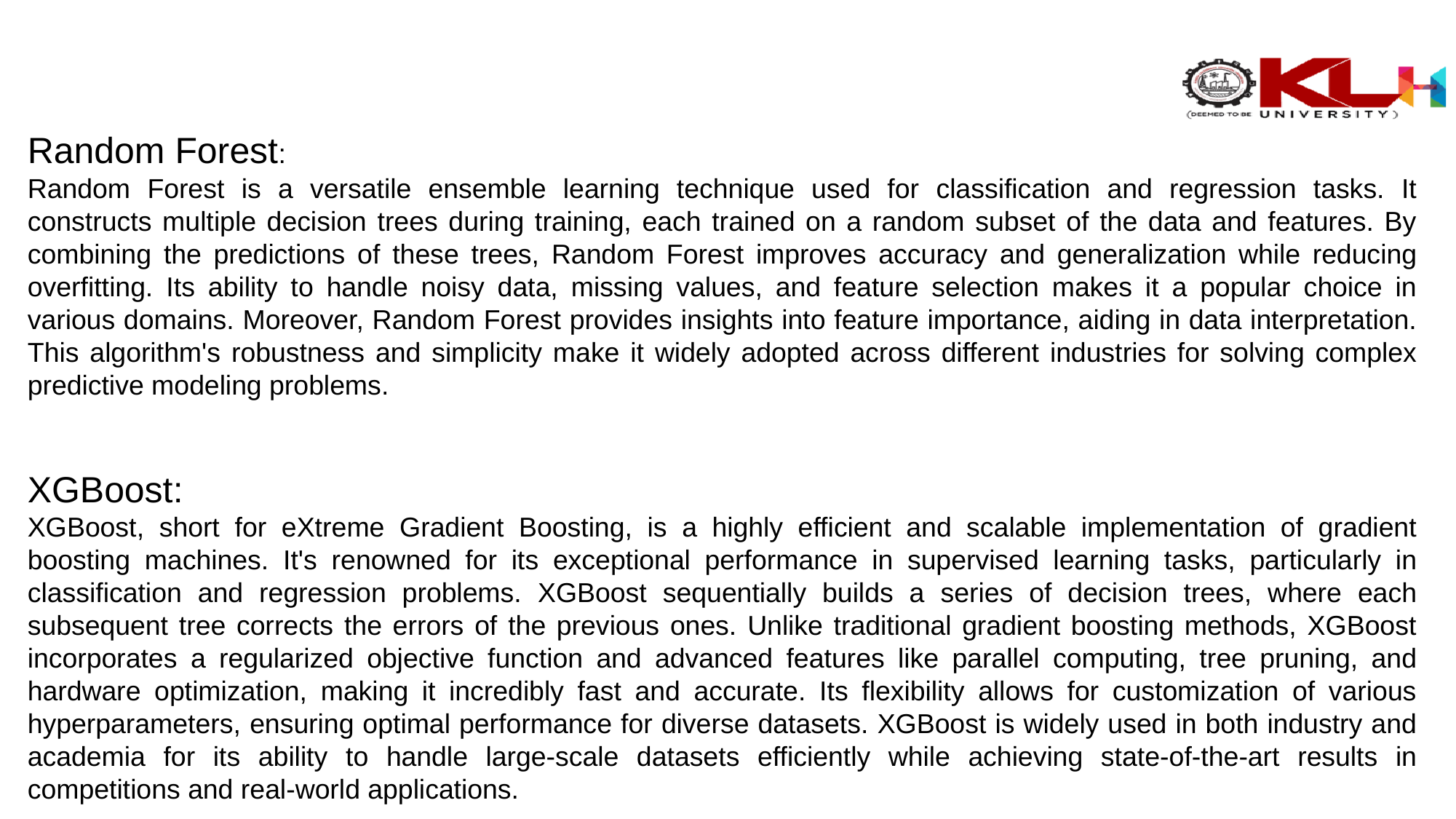

Random Forest:
Random Forest is a versatile ensemble learning technique used for classification and regression tasks. It constructs multiple decision trees during training, each trained on a random subset of the data and features. By combining the predictions of these trees, Random Forest improves accuracy and generalization while reducing overfitting. Its ability to handle noisy data, missing values, and feature selection makes it a popular choice in various domains. Moreover, Random Forest provides insights into feature importance, aiding in data interpretation. This algorithm's robustness and simplicity make it widely adopted across different industries for solving complex predictive modeling problems.

XGBoost:
XGBoost, short for eXtreme Gradient Boosting, is a highly efficient and scalable implementation of gradient boosting machines. It's renowned for its exceptional performance in supervised learning tasks, particularly in classification and regression problems. XGBoost sequentially builds a series of decision trees, where each subsequent tree corrects the errors of the previous ones. Unlike traditional gradient boosting methods, XGBoost incorporates a regularized objective function and advanced features like parallel computing, tree pruning, and hardware optimization, making it incredibly fast and accurate. Its flexibility allows for customization of various hyperparameters, ensuring optimal performance for diverse datasets. XGBoost is widely used in both industry and academia for its ability to handle large-scale datasets efficiently while achieving state-of-the-art results in competitions and real-world applications.